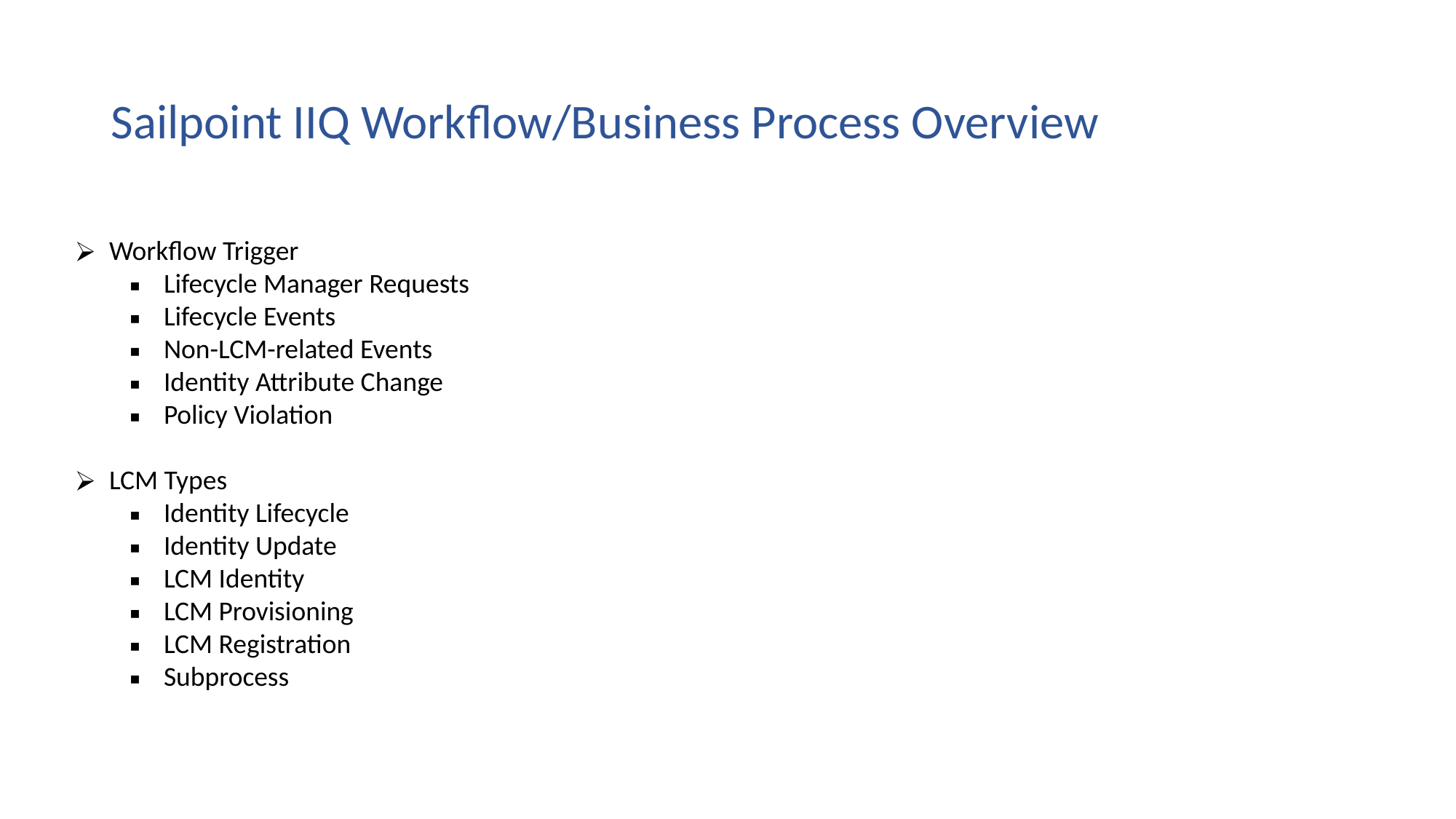

# Sailpoint IIQ Workflow/Business Process Overview
Workflow Trigger
Lifecycle Manager Requests
Lifecycle Events
Non-LCM-related Events
Identity Attribute Change
Policy Violation

LCM Types
Identity Lifecycle
Identity Update
LCM Identity
LCM Provisioning
LCM Registration
Subprocess